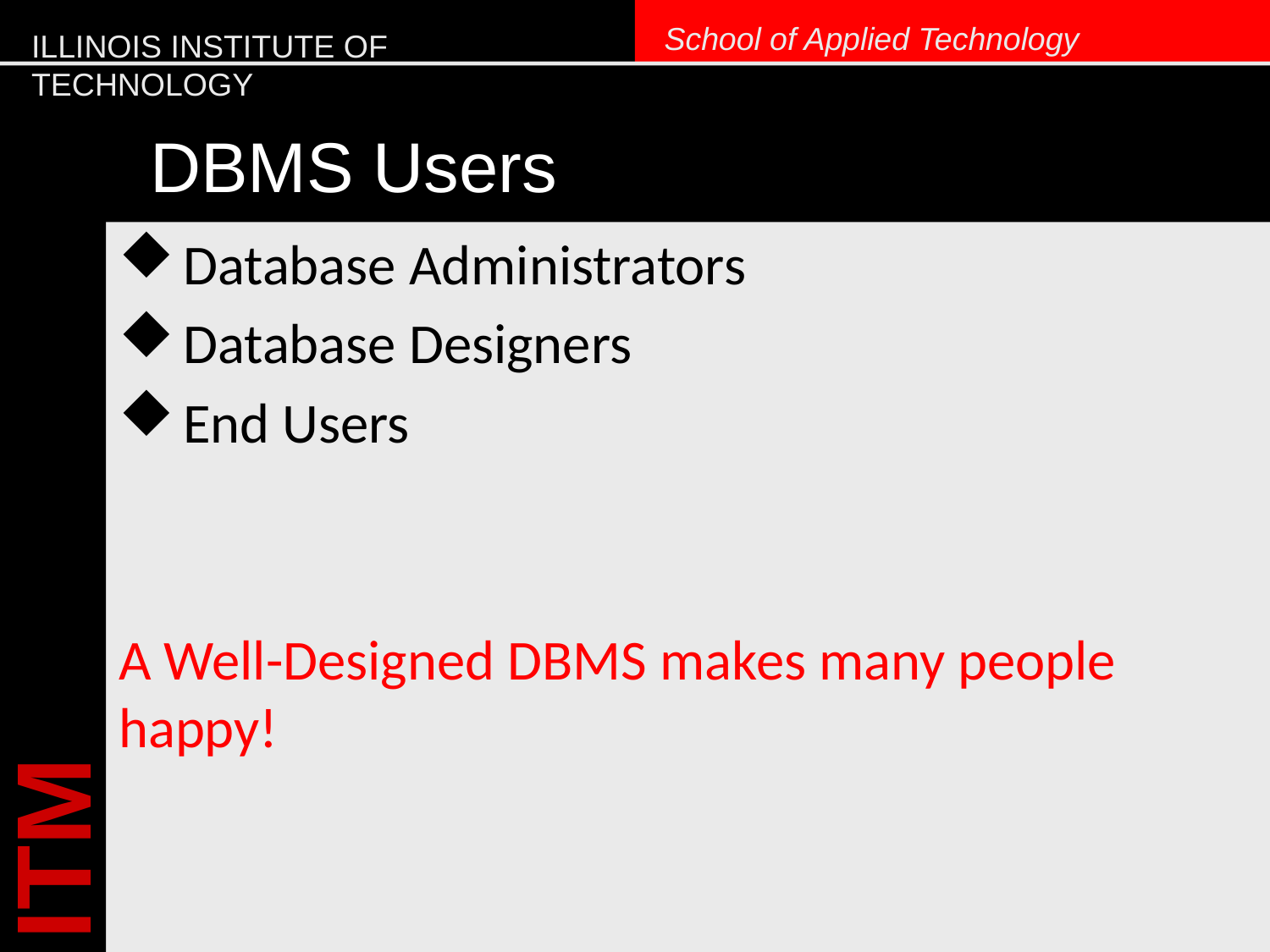

# DBMS Users
Database Administrators
Database Designers
End Users

A Well-Designed DBMS makes many people happy!